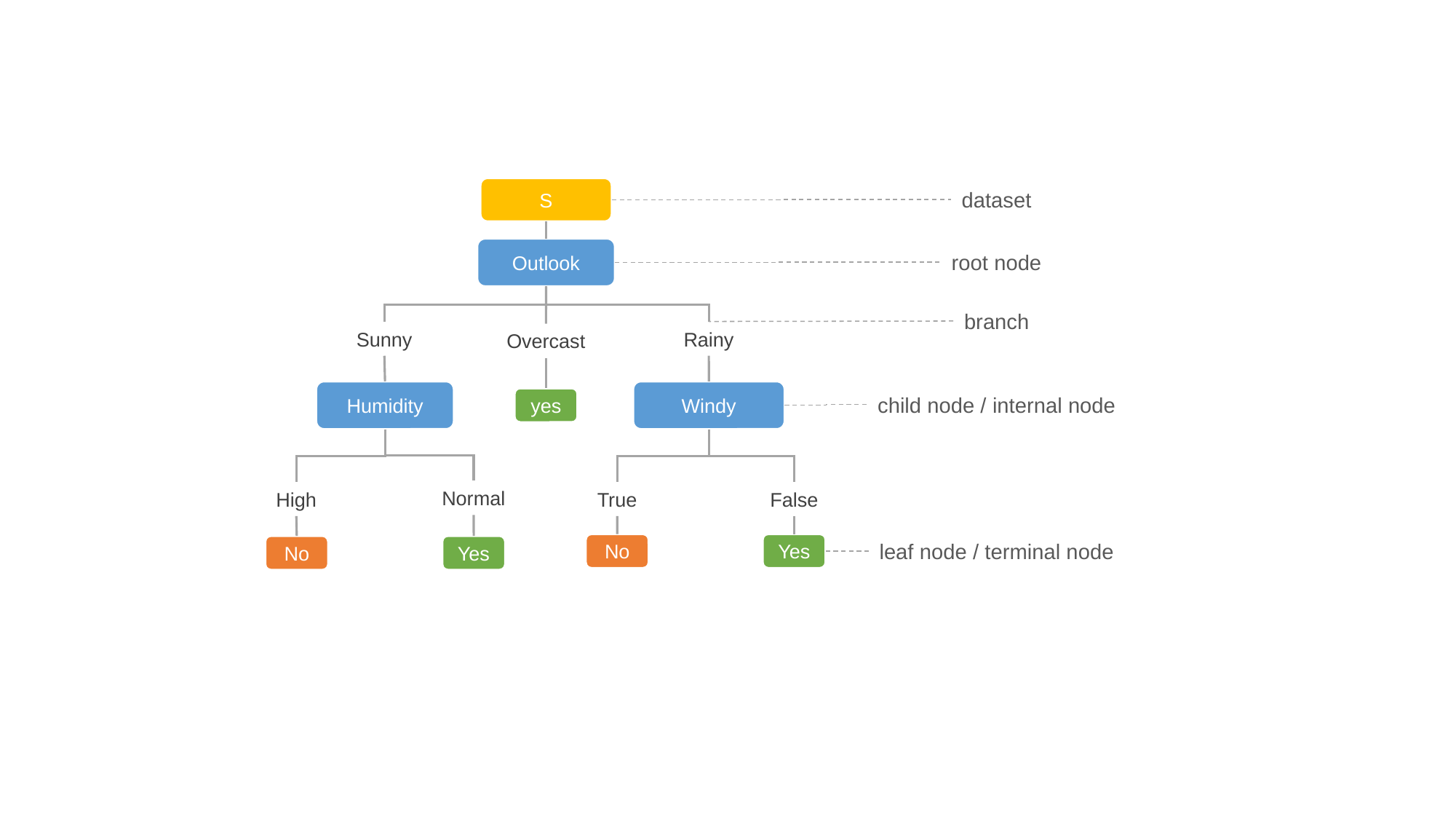

S
dataset
Outlook
root node
branch
Sunny
Rainy
Overcast
Humidity
Windy
child node / internal node
yes
Normal
True
False
High
leaf node / terminal node
No
Yes
No
Yes